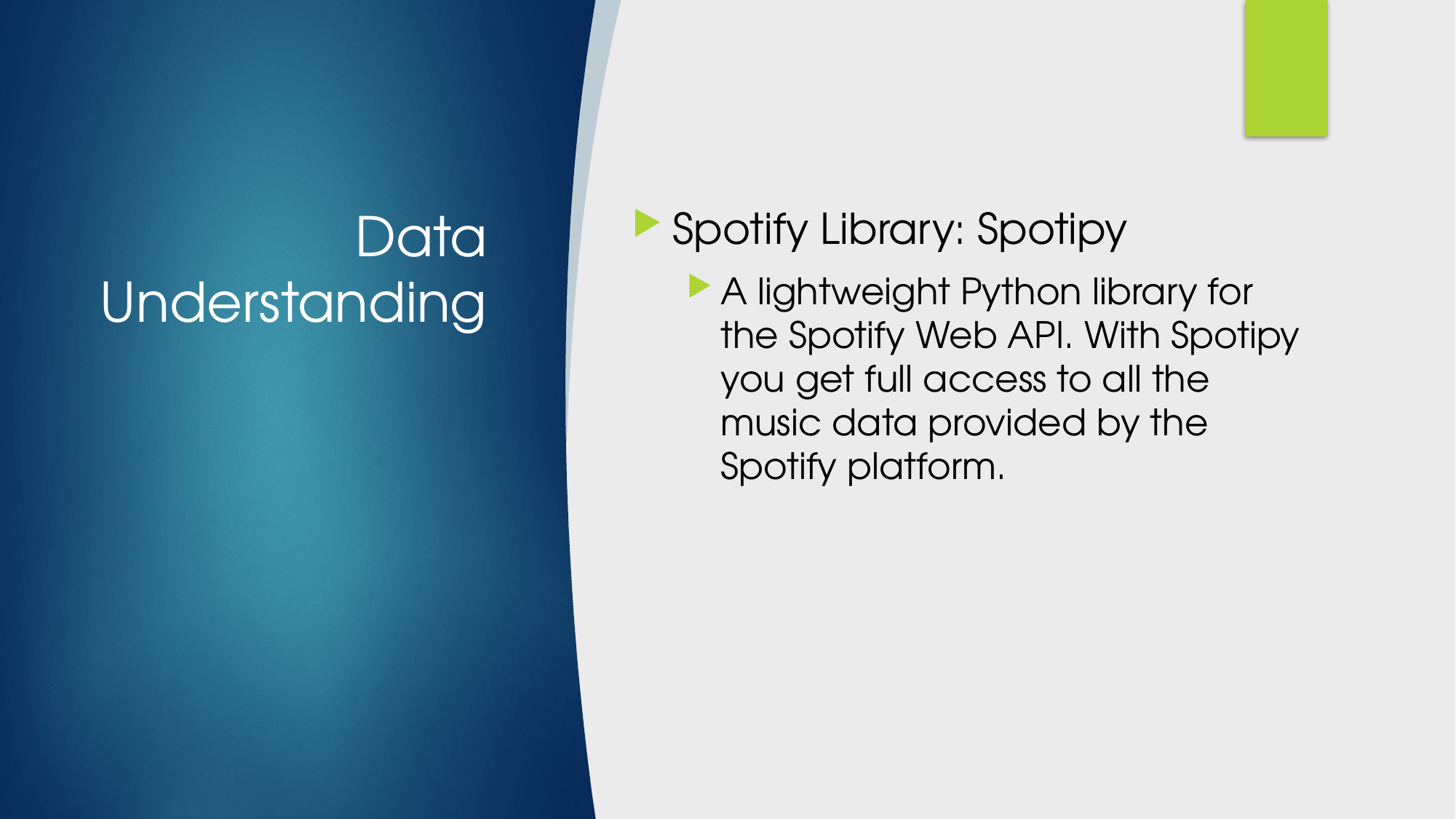

# Data Understanding
Spotify Library: Spotipy
A lightweight Python library for the Spotify Web API. With Spotipy you get full access to all the music data provided by the Spotify platform.